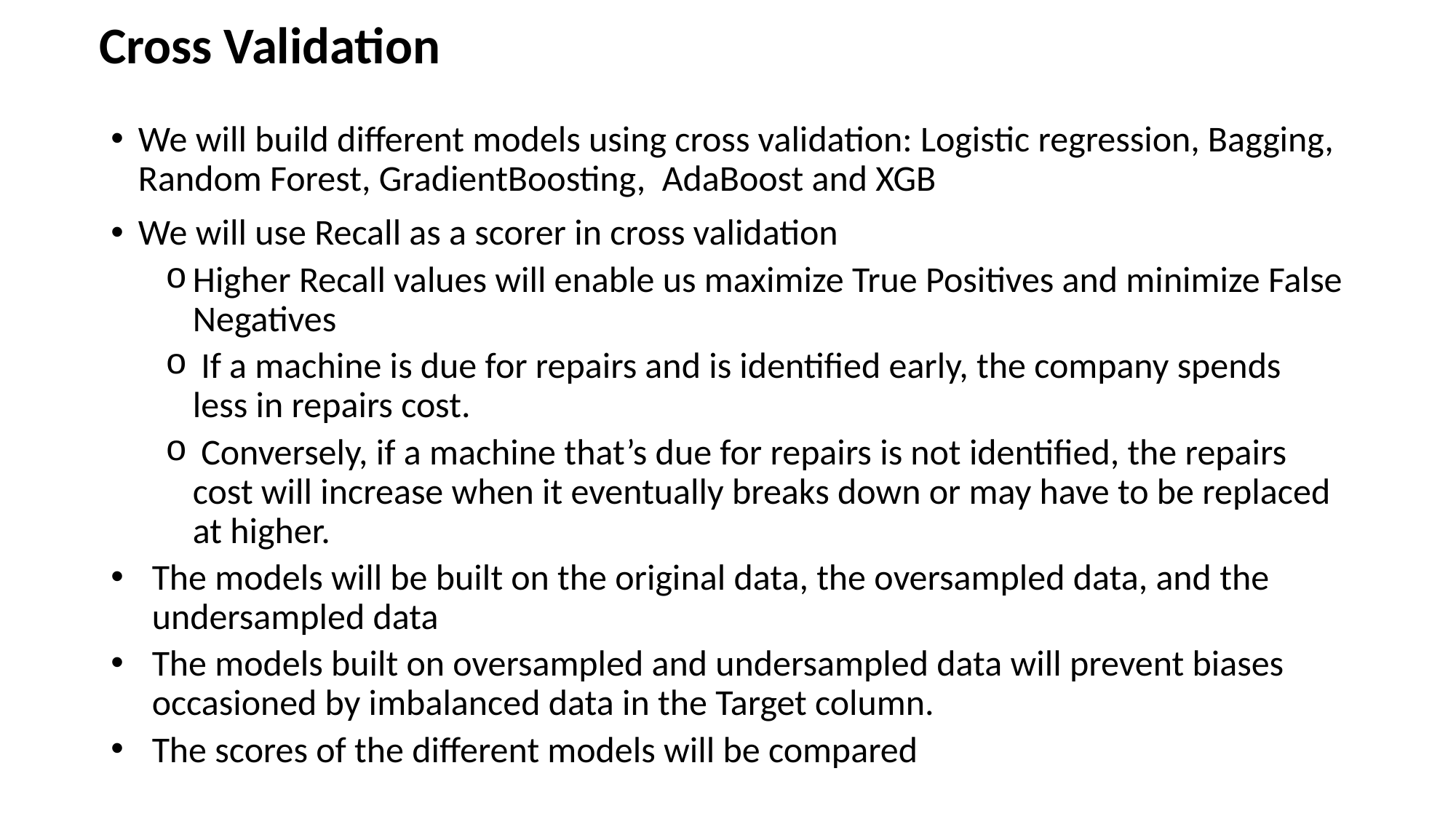

# Cross Validation
We will build different models using cross validation: Logistic regression, Bagging, Random Forest, GradientBoosting,  AdaBoost and XGB
We will use Recall as a scorer in cross validation
Higher Recall values will enable us maximize True Positives and minimize False Negatives
 If a machine is due for repairs and is identified early, the company spends less in repairs cost.
 Conversely, if a machine that’s due for repairs is not identified, the repairs cost will increase when it eventually breaks down or may have to be replaced at higher.
The models will be built on the original data, the oversampled data, and the undersampled data
The models built on oversampled and undersampled data will prevent biases occasioned by imbalanced data in the Target column.
The scores of the different models will be compared